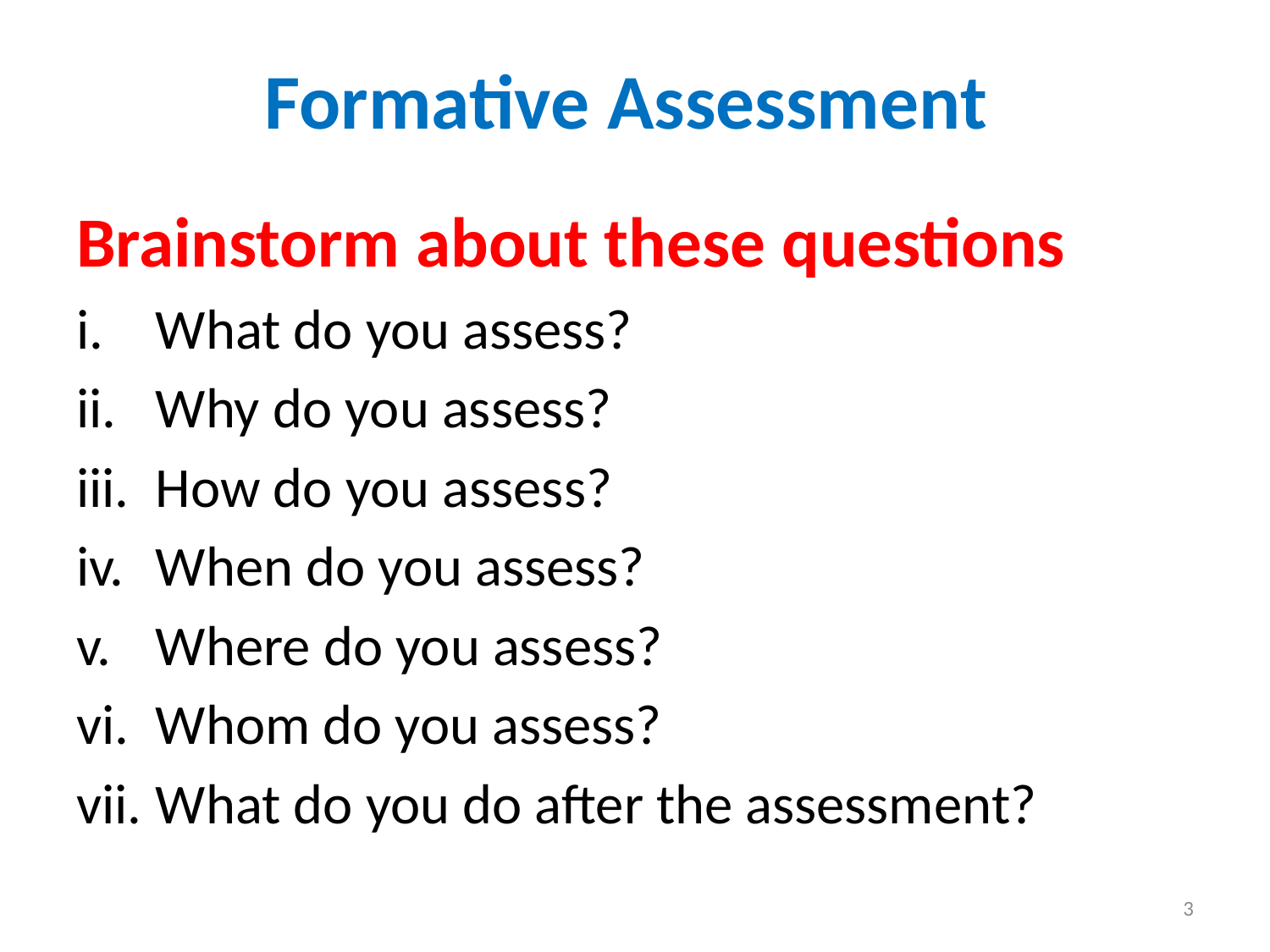

# Formative Assessment
Brainstorm about these questions
What do you assess?
Why do you assess?
How do you assess?
When do you assess?
Where do you assess?
Whom do you assess?
What do you do after the assessment?
3